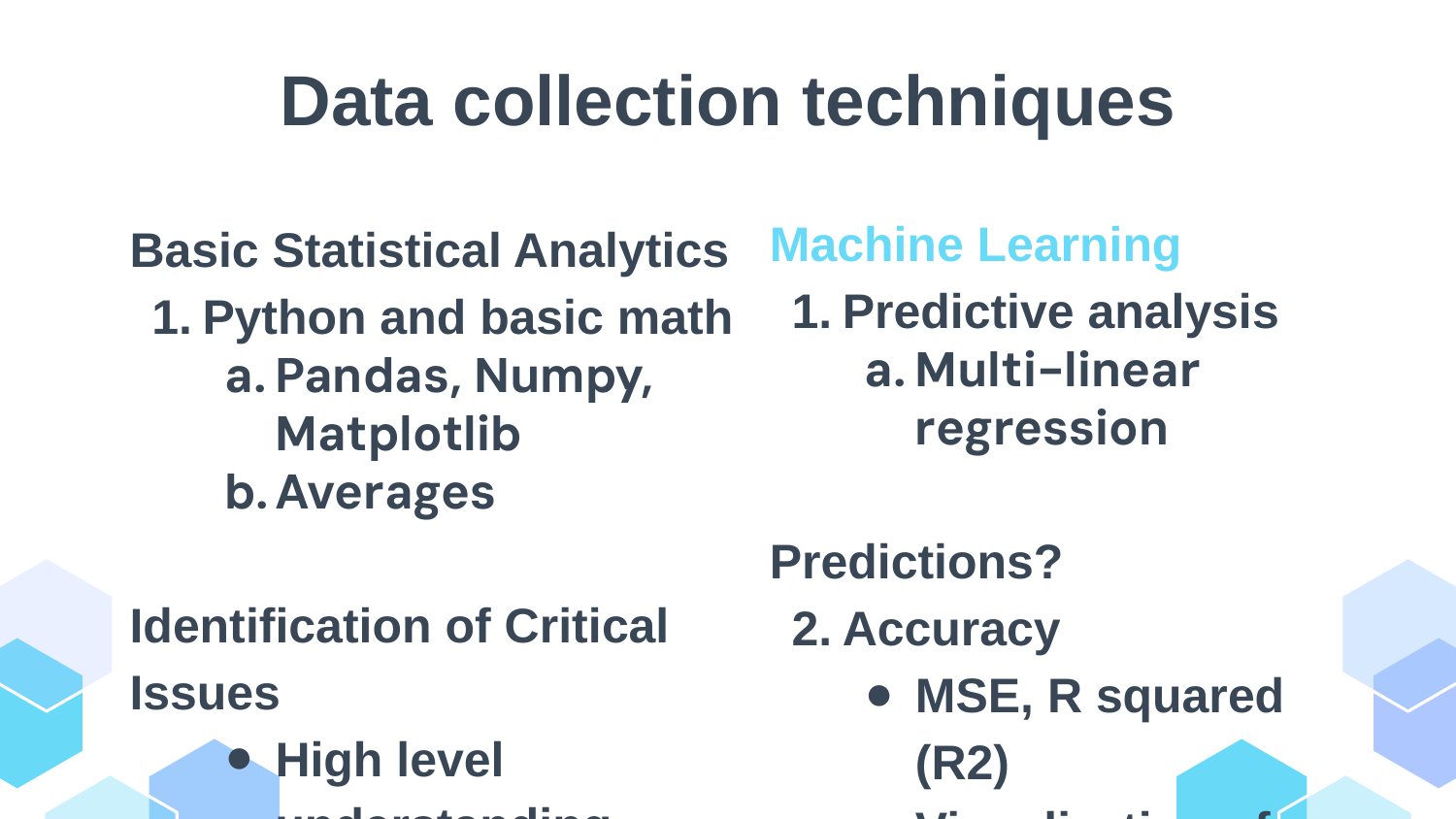

# Data collection techniques
Machine Learning
Predictive analysis
Multi-linear regression

Predictions?
Accuracy
MSE, R squared (R2)
Visualization of residuals
Baseline comparison
Analysis
Coefficients
Quantify relationships of multiple factors
Basic Statistical Analytics
Python and basic math
Pandas, Numpy, Matplotlib
Averages

Identification of Critical Issues
High level understanding
Quick, less efficient improvements
Relationships are less nuanced